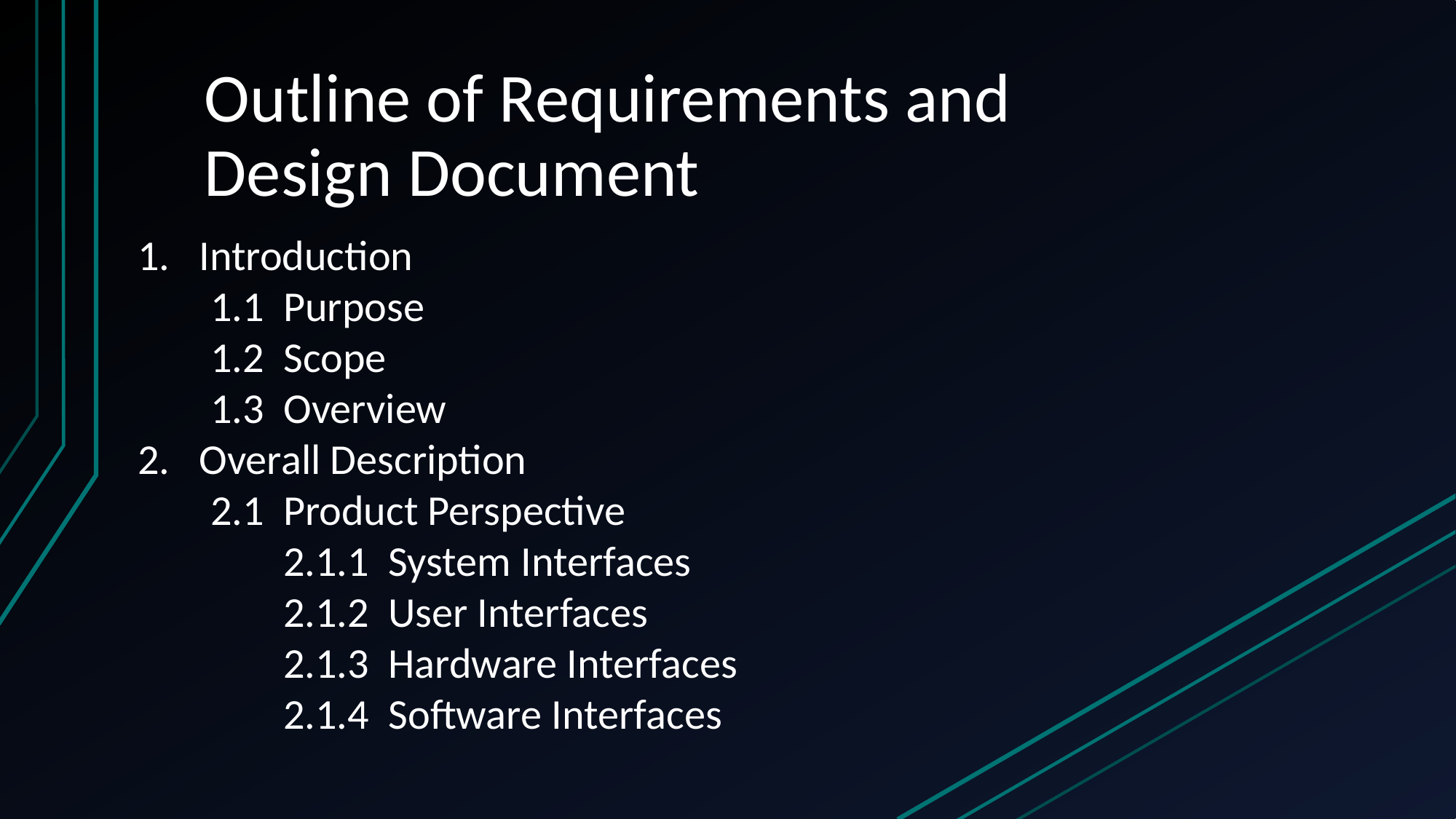

# Outline of Requirements and Design Document
Introduction
1.1  Purpose
1.2  Scope
1.3  Overview
Overall Description
2.1  Product Perspective
2.1.1  System Interfaces
2.1.2  User Interfaces
2.1.3  Hardware Interfaces
2.1.4  Software Interfaces